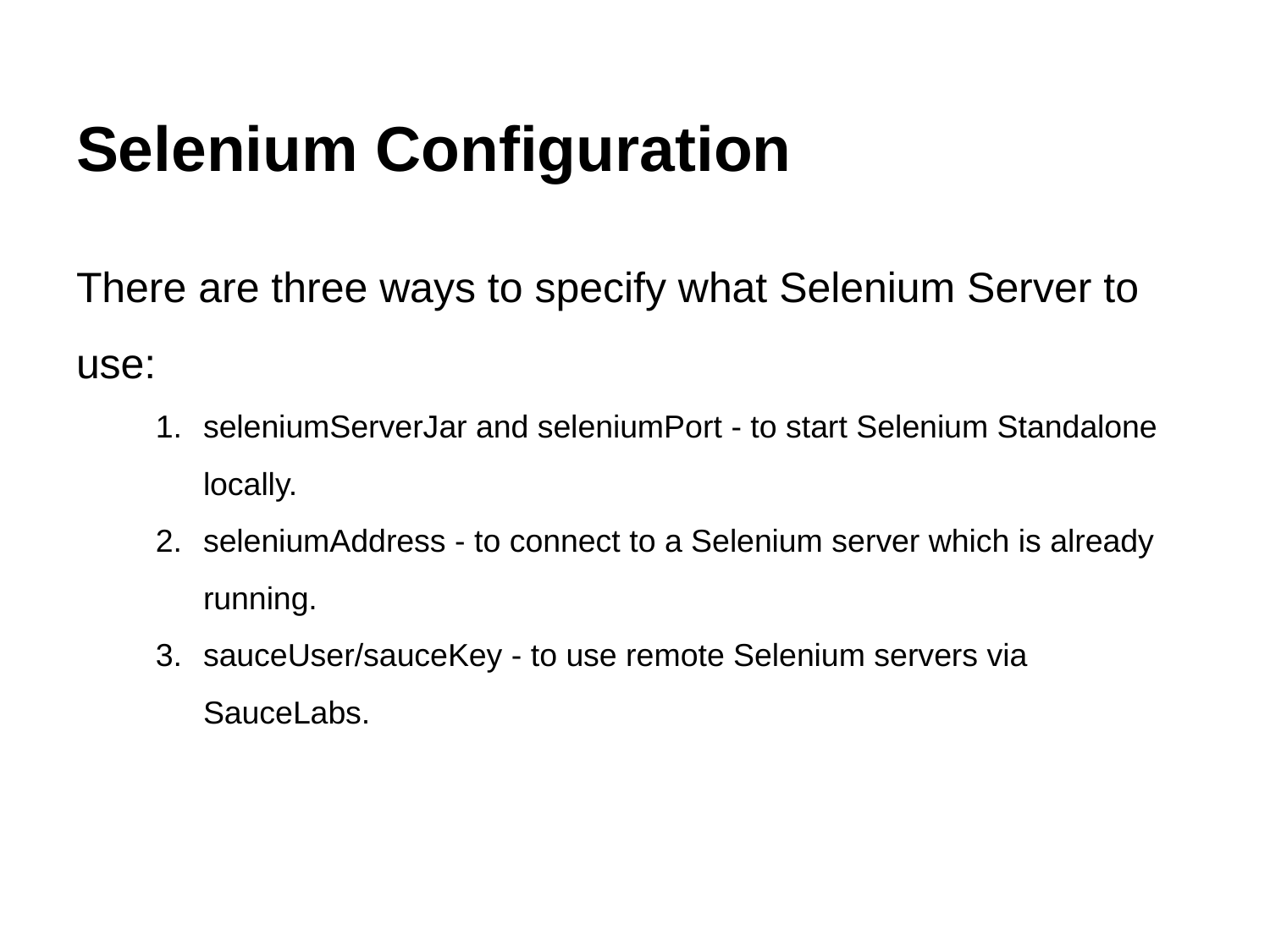

# Selenium Configuration
There are three ways to specify what Selenium Server to use:
seleniumServerJar and seleniumPort - to start Selenium Standalone locally.
seleniumAddress - to connect to a Selenium server which is already running.
sauceUser/sauceKey - to use remote Selenium servers via SauceLabs.